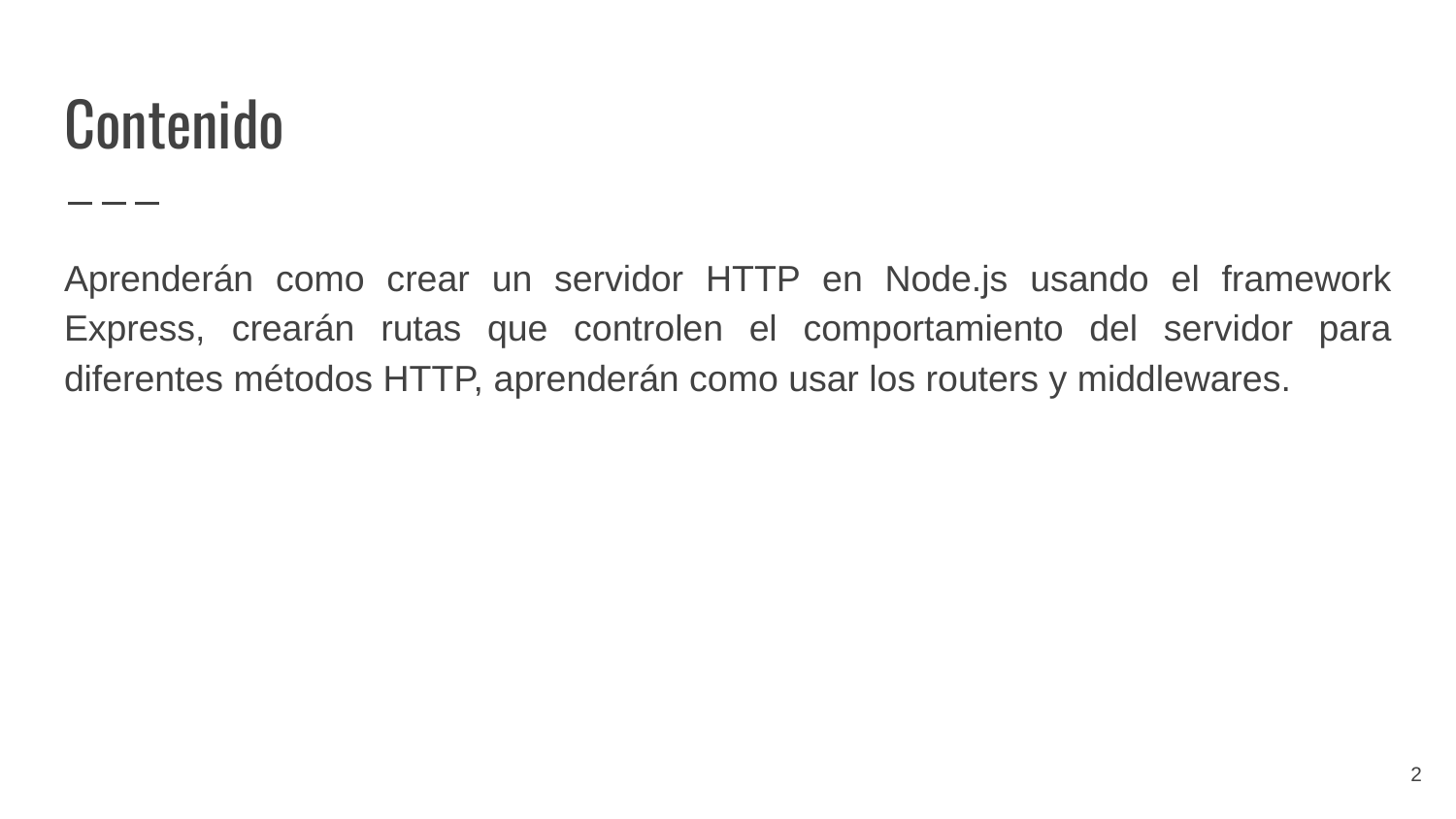

# Contenido
Aprenderán como crear un servidor HTTP en Node.js usando el framework Express, crearán rutas que controlen el comportamiento del servidor para diferentes métodos HTTP, aprenderán como usar los routers y middlewares.

2